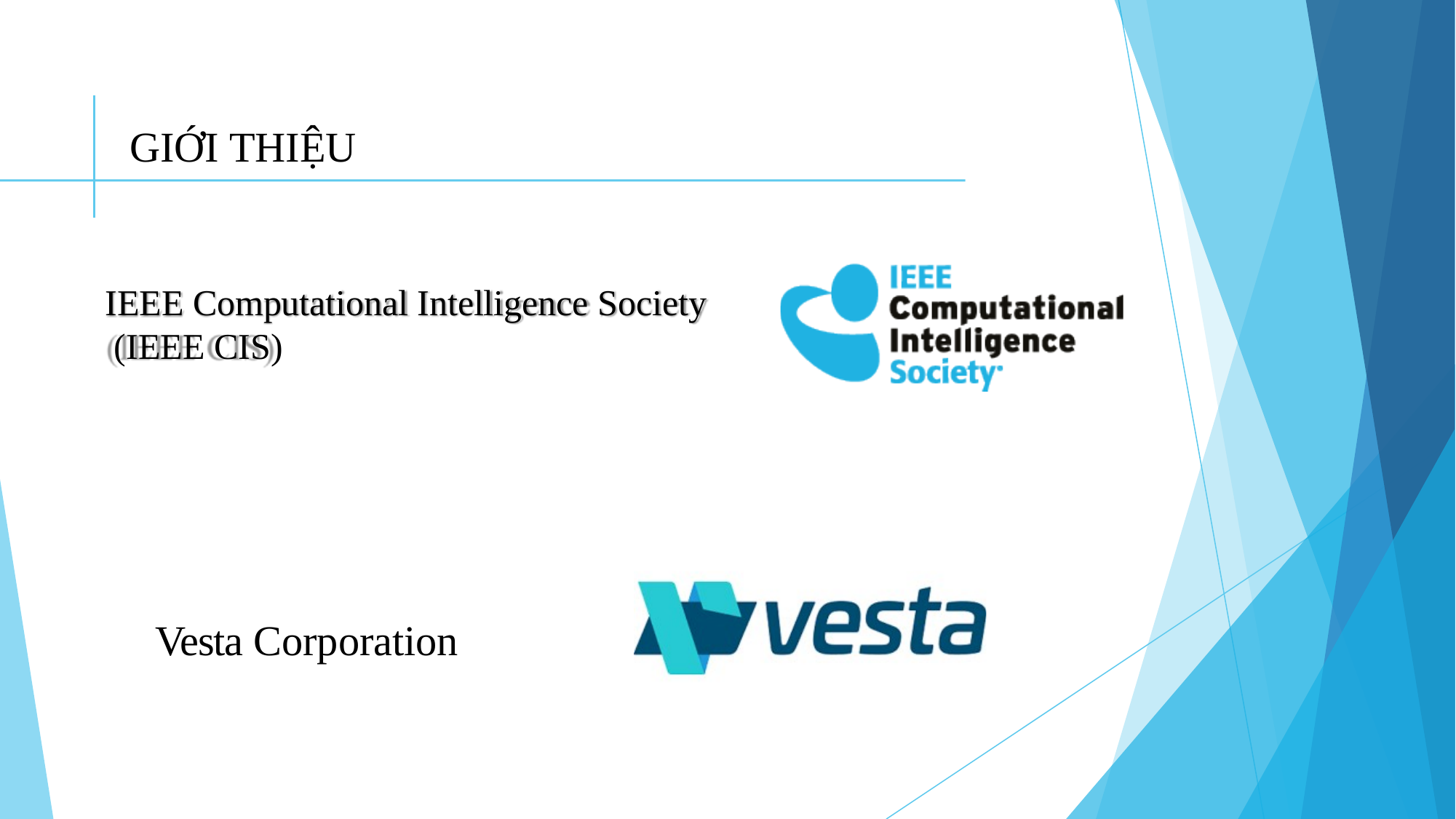

# GIỚI THIỆU

IEEE Computational Intelligence Society  (IEEE CIS)

Vesta Corporation